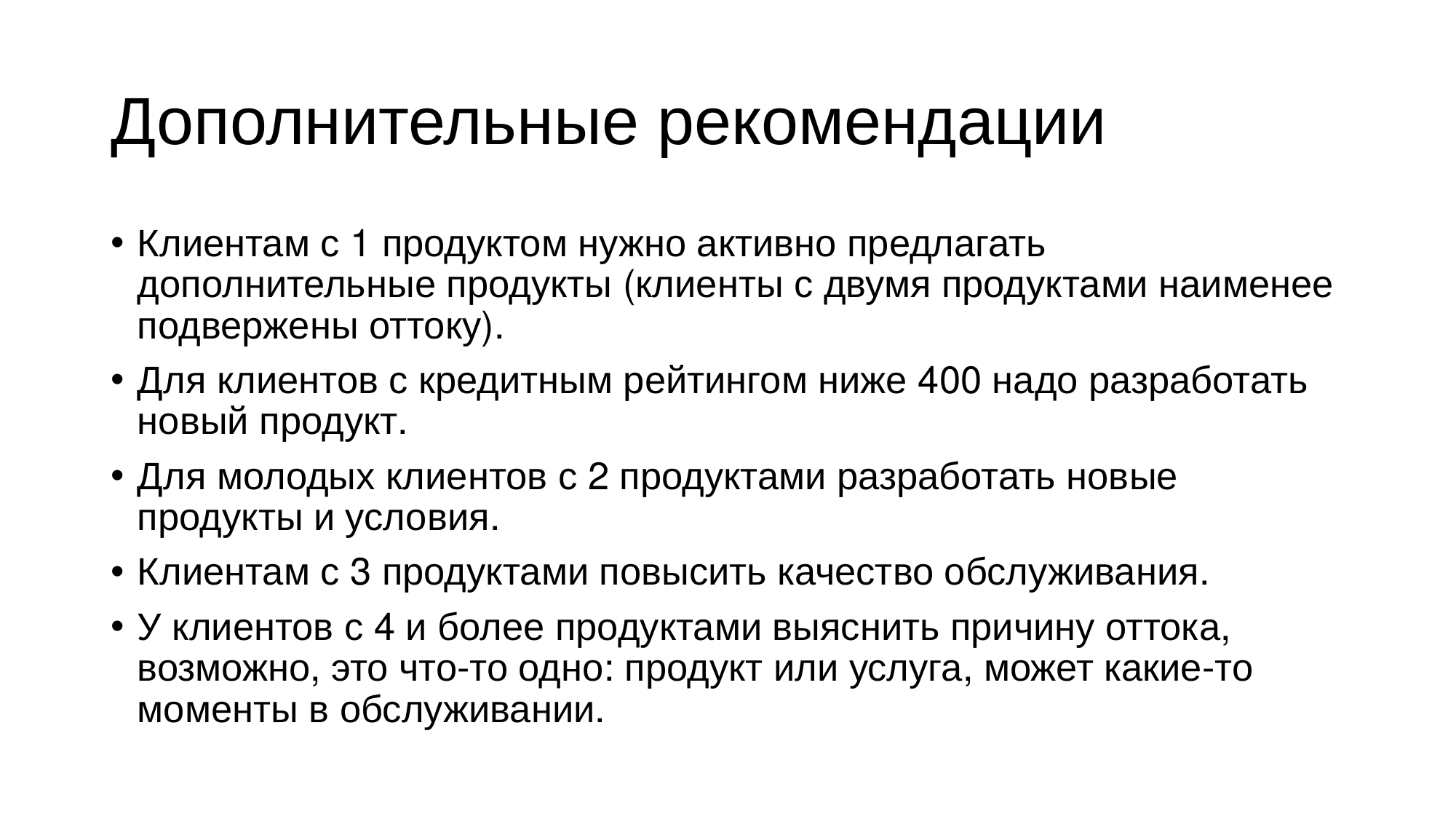

# Дополнительные рекомендации
Клиентам с 1 продуктом нужно активно предлагать дополнительные продукты (клиенты с двумя продуктами наименее подвержены оттоку).
Для клиентов с кредитным рейтингом ниже 400 надо разработать новый продукт.
Для молодых клиентов с 2 продуктами разработать новые продукты и условия.
Клиентам с 3 продуктами повысить качество обслуживания.
У клиентов с 4 и более продуктами выяснить причину оттока, возможно, это что-то одно: продукт или услуга, может какие-то моменты в обслуживании.